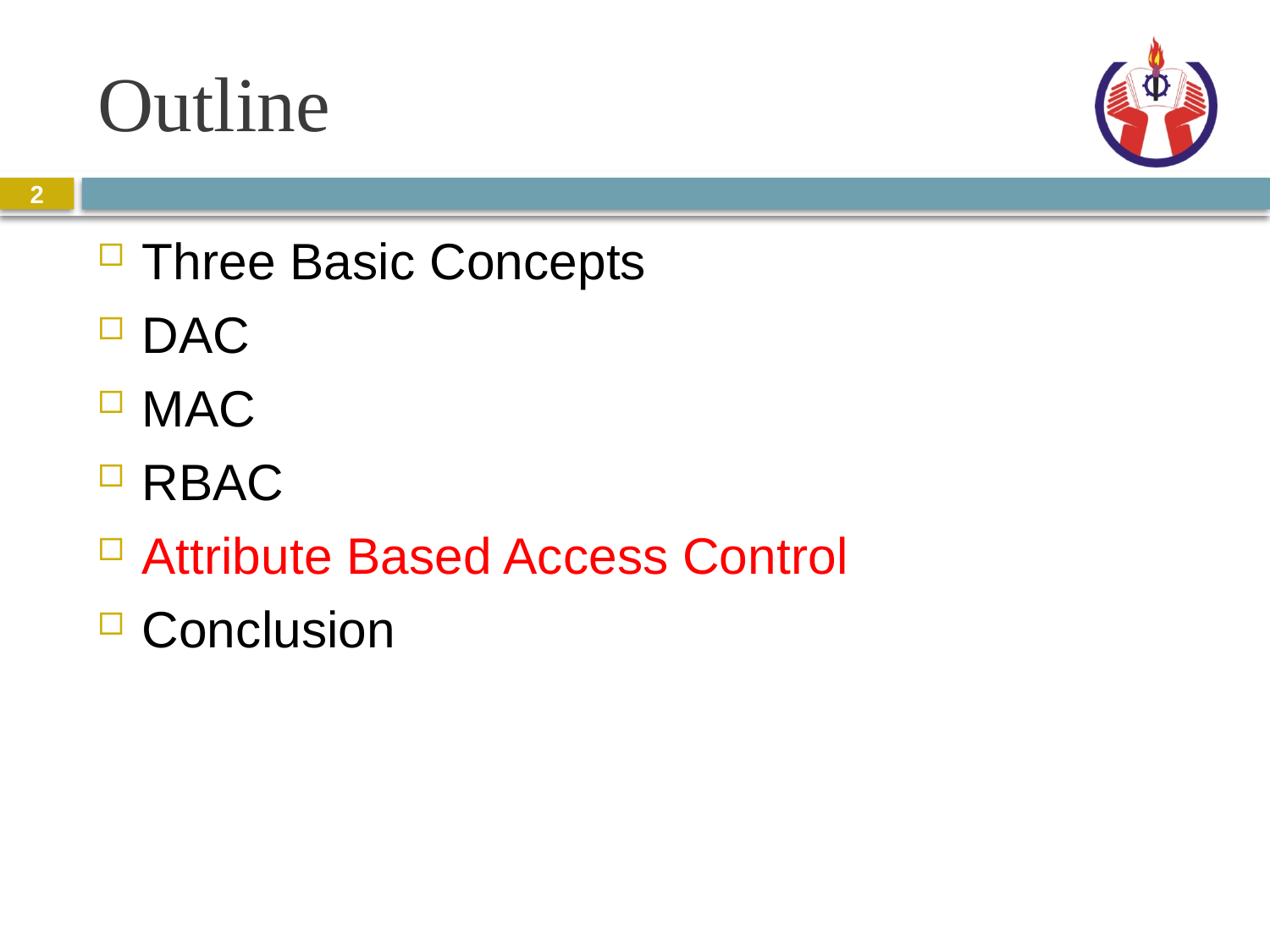

# Outline
2
Three Basic Concepts
DAC
MAC
RBAC
Attribute Based Access Control
Conclusion